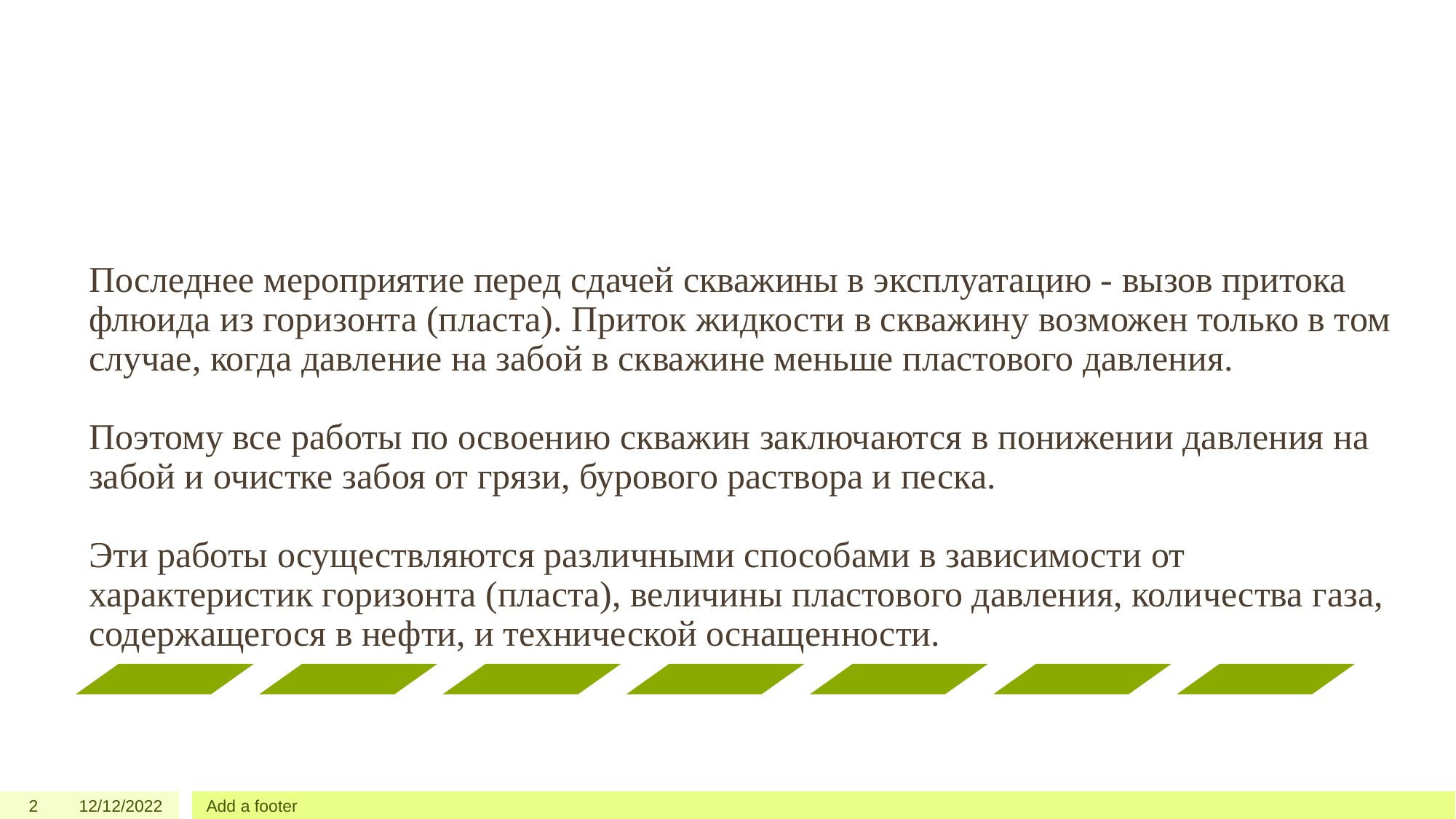

Последнее мероприятие перед сдачей скважины в эксплуата­цию - вызов притока флюида из горизонта (пласта). Приток жидкости в скважину возможен только в том случае, когда давле­ние на забой в скважине меньше пластового давления.
Поэтому все работы по освоению скважин заключаются в понижении давления на забой и очистке забоя от грязи, бурового раствора и песка.
Эти работы осуществляются различными способами в зависимости от характеристик горизонта (пласта), величины пластового давления, количества газа, содержащегося в нефти, и технической оснащен­ности.
2
12/12/2022
Add a footer